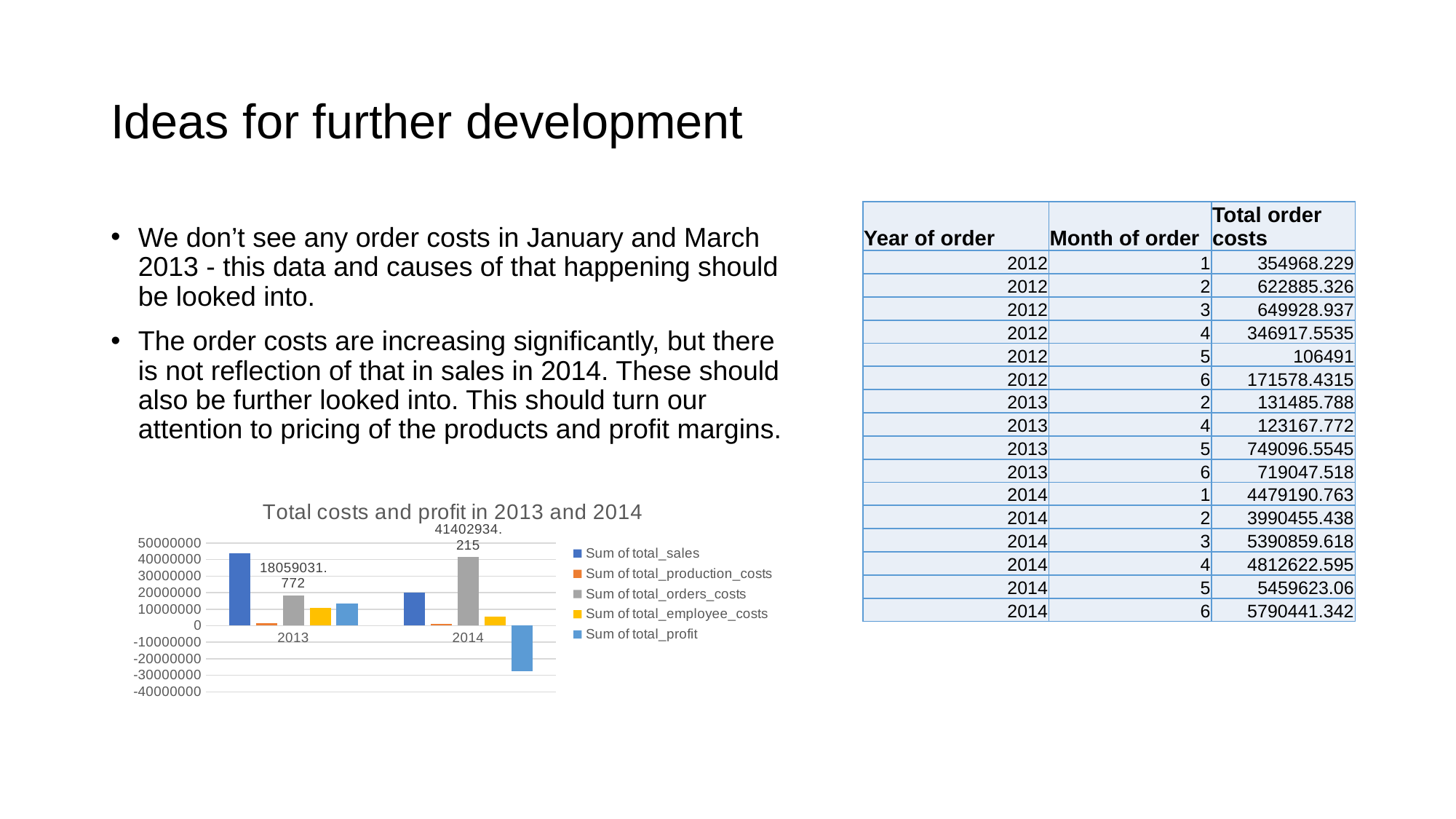

# Ideas for further development
| Year of order | Month of order | Total order costs |
| --- | --- | --- |
| 2012 | 1 | 354968.229 |
| 2012 | 2 | 622885.326 |
| 2012 | 3 | 649928.937 |
| 2012 | 4 | 346917.5535 |
| 2012 | 5 | 106491 |
| 2012 | 6 | 171578.4315 |
| 2013 | 2 | 131485.788 |
| 2013 | 4 | 123167.772 |
| 2013 | 5 | 749096.5545 |
| 2013 | 6 | 719047.518 |
| 2014 | 1 | 4479190.763 |
| 2014 | 2 | 3990455.438 |
| 2014 | 3 | 5390859.618 |
| 2014 | 4 | 4812622.595 |
| 2014 | 5 | 5459623.06 |
| 2014 | 6 | 5790441.342 |
We don’t see any order costs in January and March 2013 - this data and causes of that happening should be looked into.
The order costs are increasing significantly, but there is not reflection of that in sales in 2014. These should also be further looked into. This should turn our attention to pricing of the products and profit margins.

### Chart: Total costs and profit in 2013 and 2014

| Category | Sum of total_sales | Sum of total_production_costs | Sum of total_orders_costs | Sum of total_employee_costs | Sum of total_profit |
|---|---|---|---|---|---|
| 2013 | 43622479.051635 | 1439881.5 | 18059031.772 | 10690975.888 | 13432589.891634997 |
| 2014 | 20057928.810865 | 930926.0 | 41402934.215 | 5387310.816 | -27663242.220135003 |